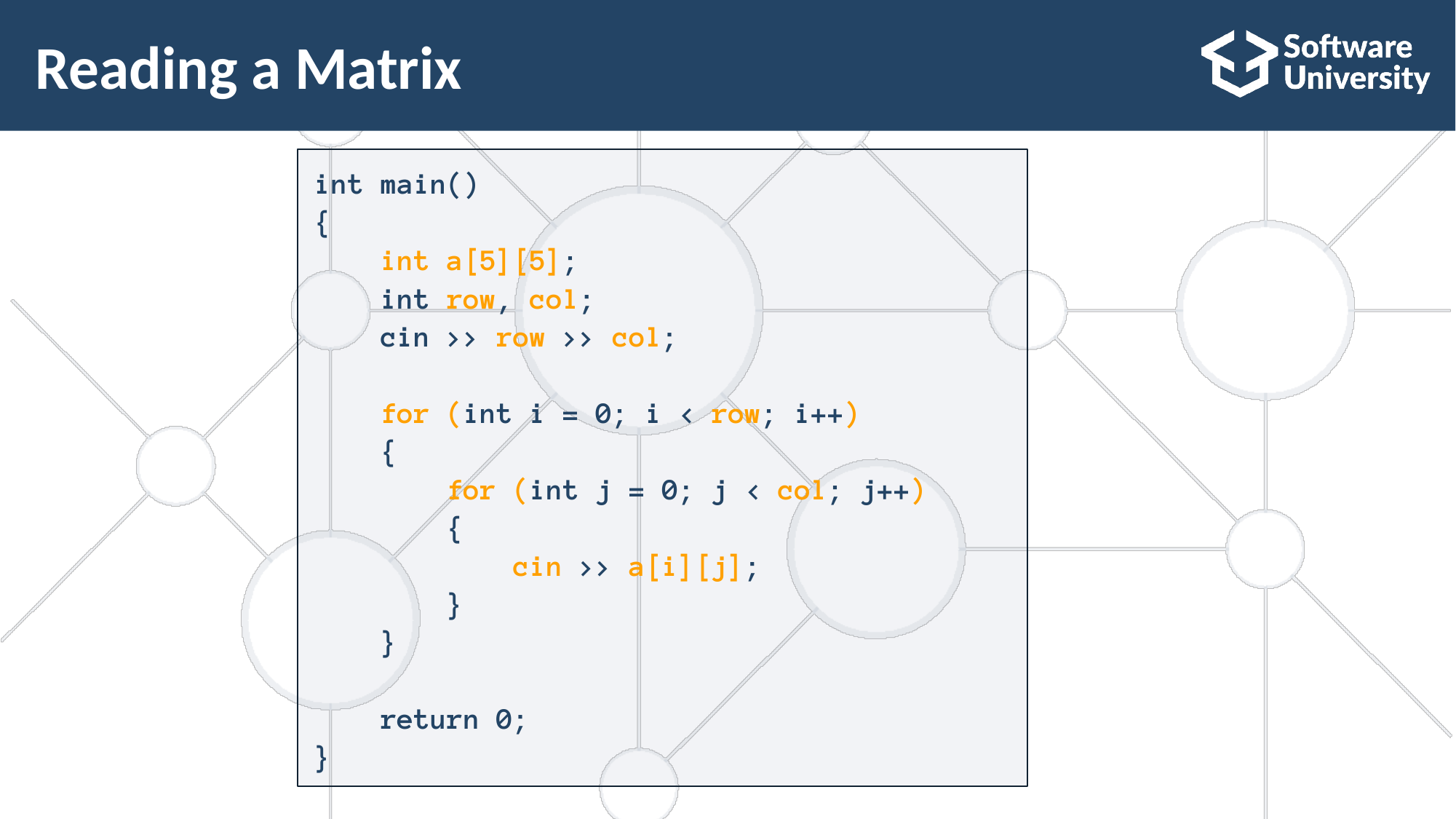

# Reading a Matrix
int main()
{
    int a[5][5];
    int row, col;
    cin >> row >> col;

    for (int i = 0; i < row; i++)
    {
        for (int j = 0; j < col; j++)
        {
            cin >> a[i][j];
        }
    }

    return 0;
}